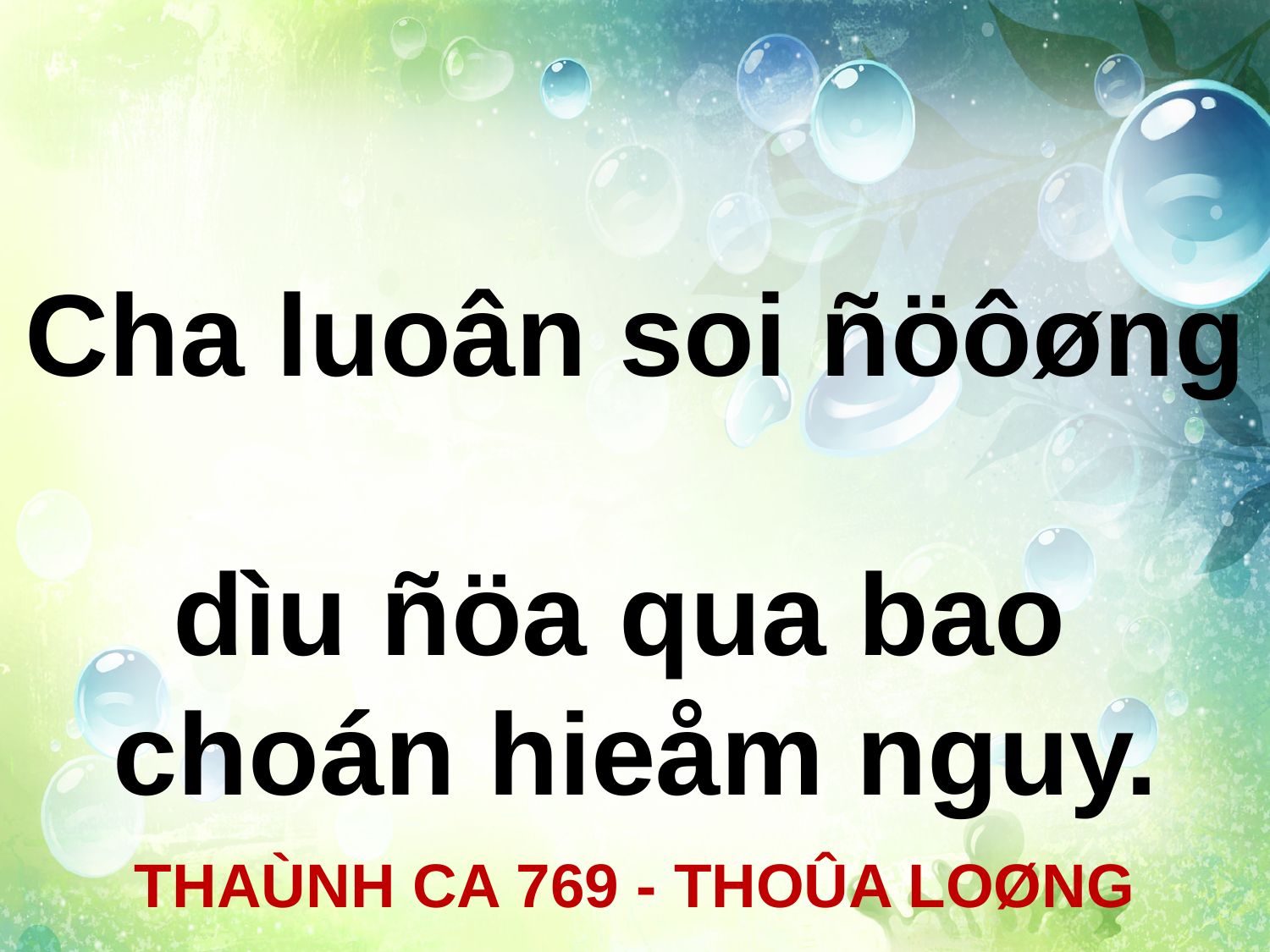

Cha luoân soi ñöôøng
dìu ñöa qua bao
choán hieåm nguy.
THAÙNH CA 769 - THOÛA LOØNG